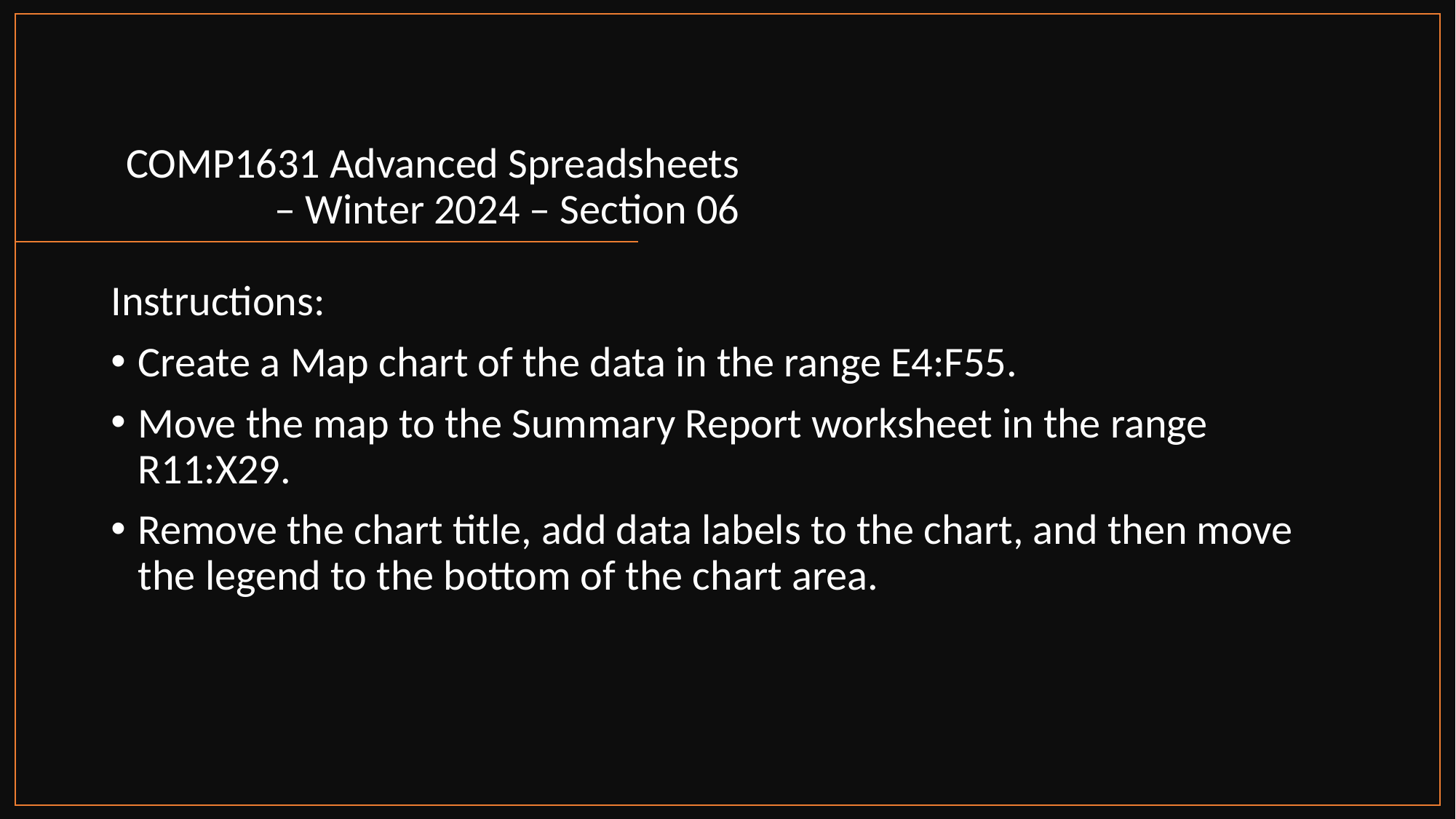

# COMP1631 Advanced Spreadsheets – Winter 2024 – Section 06
Instructions:
Create a Map chart of the data in the range E4:F55.
Move the map to the Summary Report worksheet in the range R11:X29.
Remove the chart title, add data labels to the chart, and then move the legend to the bottom of the chart area.